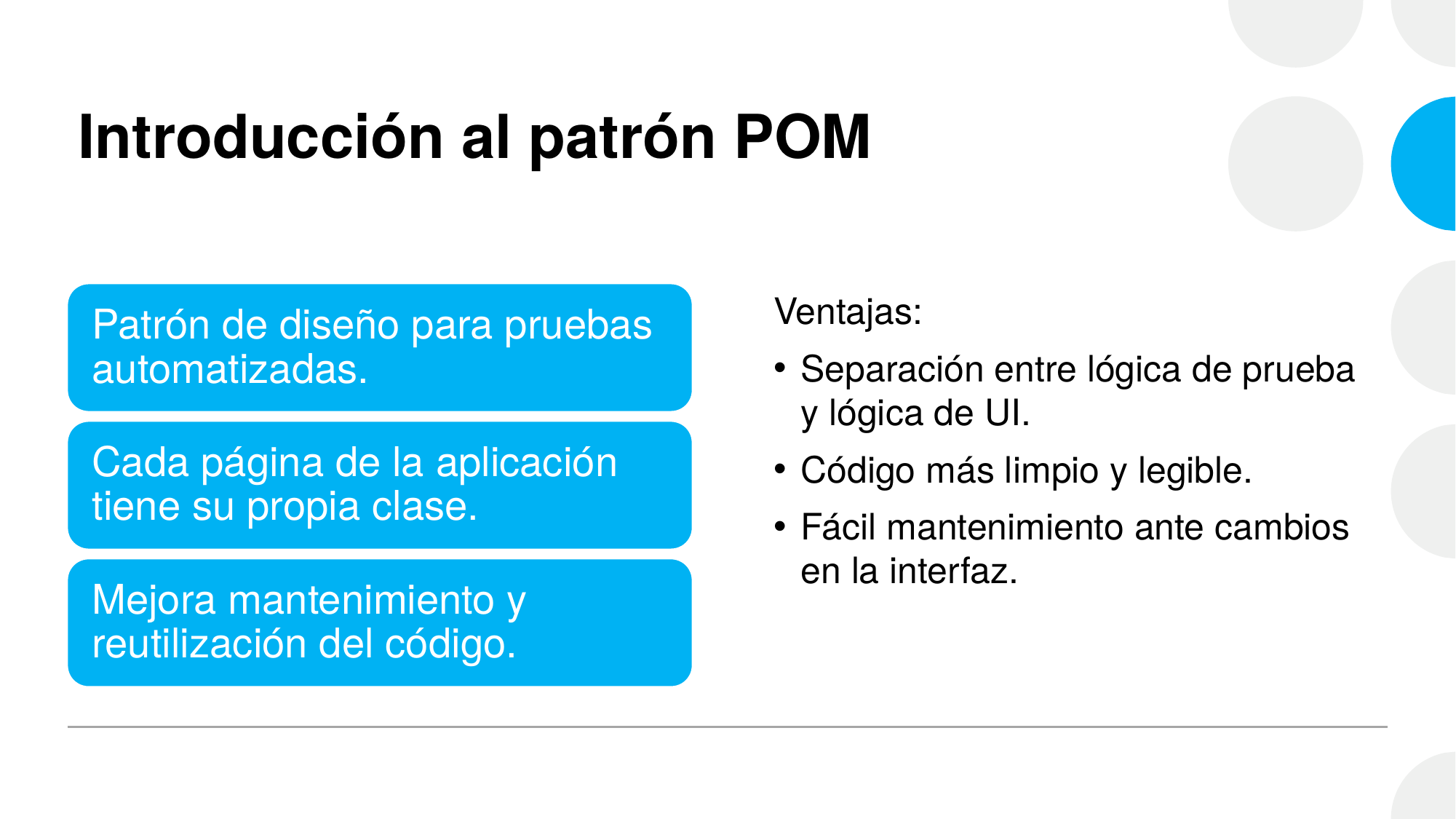

# Introducción al patrón POM
Patrón de diseño para pruebas automatizadas.
Cada página de la aplicación tiene su propia clase.
Mejora mantenimiento y reutilización del código.
Ventajas:
Separación entre lógica de prueba y lógica de UI.
Código más limpio y legible.
Fácil mantenimiento ante cambios en la interfaz.